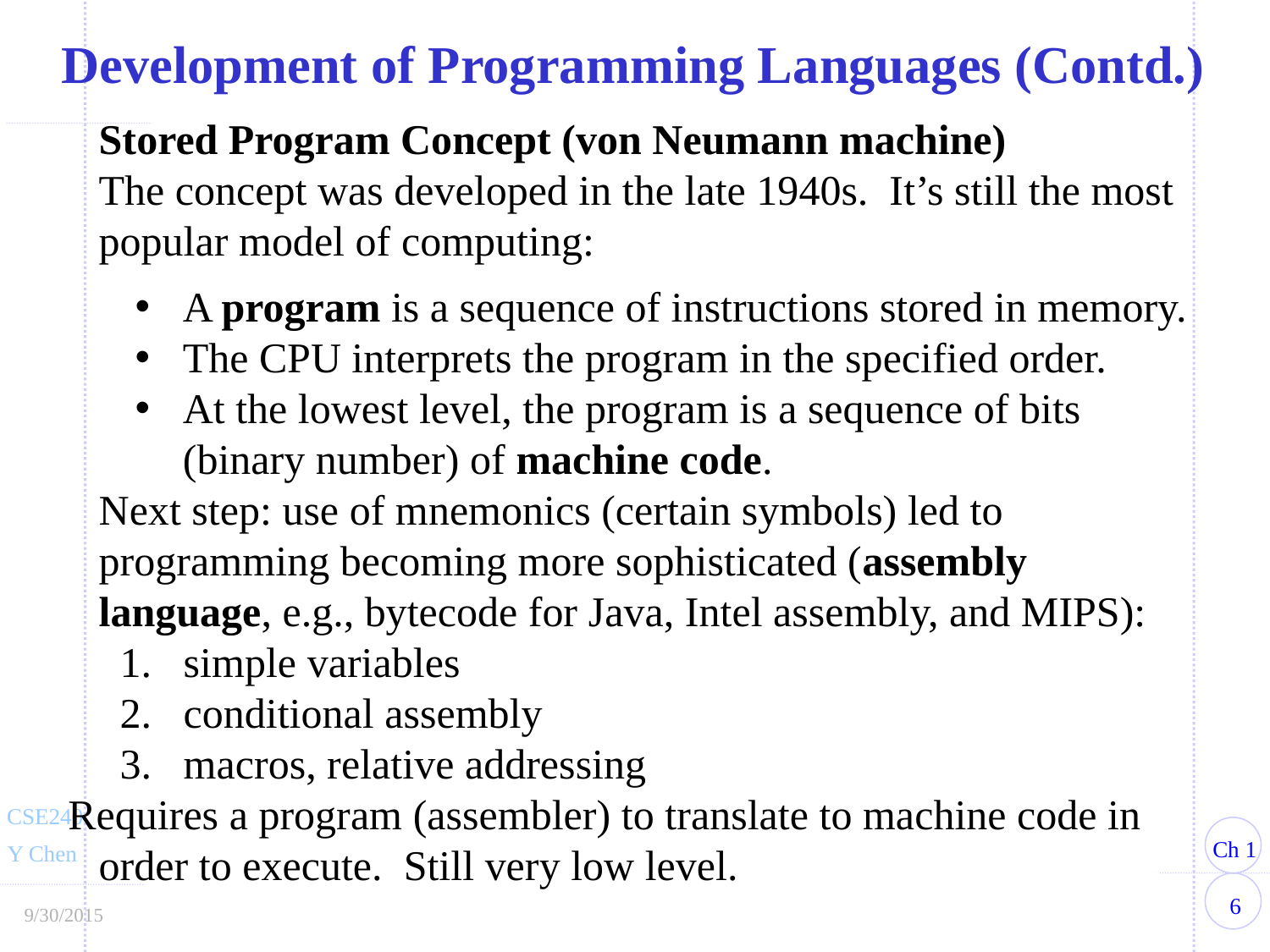

Development of Programming Languages (Contd.)
Stored Program Concept (von Neumann machine)
The concept was developed in the late 1940s.  It’s still the most popular model of computing:
A program is a sequence of instructions stored in memory.
The CPU interprets the program in the specified order.
At the lowest level, the program is a sequence of bits (binary number) of machine code.
Next step: use of mnemonics (certain symbols) led to programming becoming more sophisticated (assembly language, e.g., bytecode for Java, Intel assembly, and MIPS):
1.   simple variables
2.   conditional assembly
3.   macros, relative addressing
Requires a program (assembler) to translate to machine code in order to execute.  Still very low level.